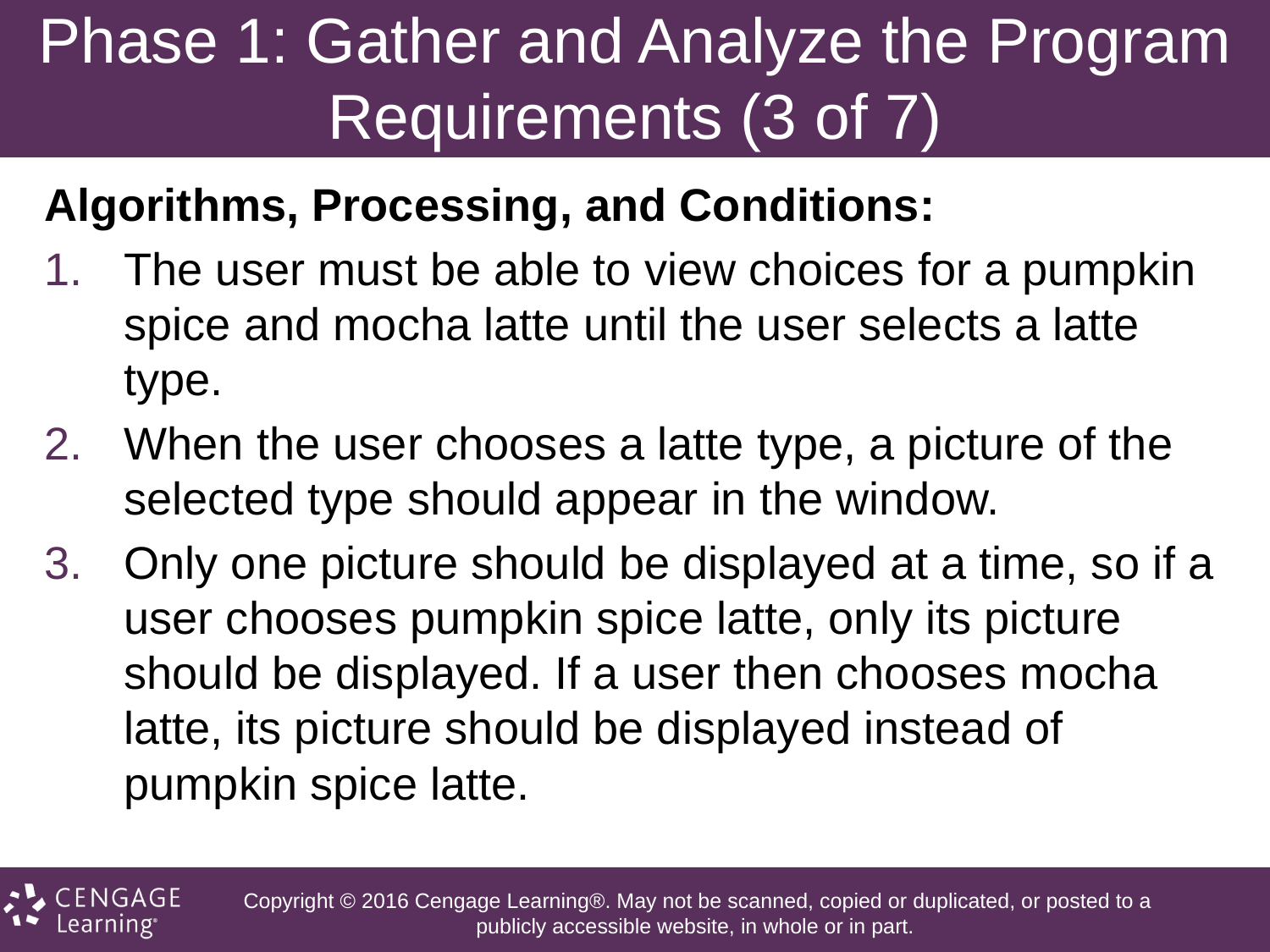

# Phase 1: Gather and Analyze the Program Requirements (3 of 7)
Algorithms, Processing, and Conditions:
The user must be able to view choices for a pumpkin spice and mocha latte until the user selects a latte type.
When the user chooses a latte type, a picture of the selected type should appear in the window.
Only one picture should be displayed at a time, so if a user chooses pumpkin spice latte, only its picture should be displayed. If a user then chooses mocha latte, its picture should be displayed instead of pumpkin spice latte.